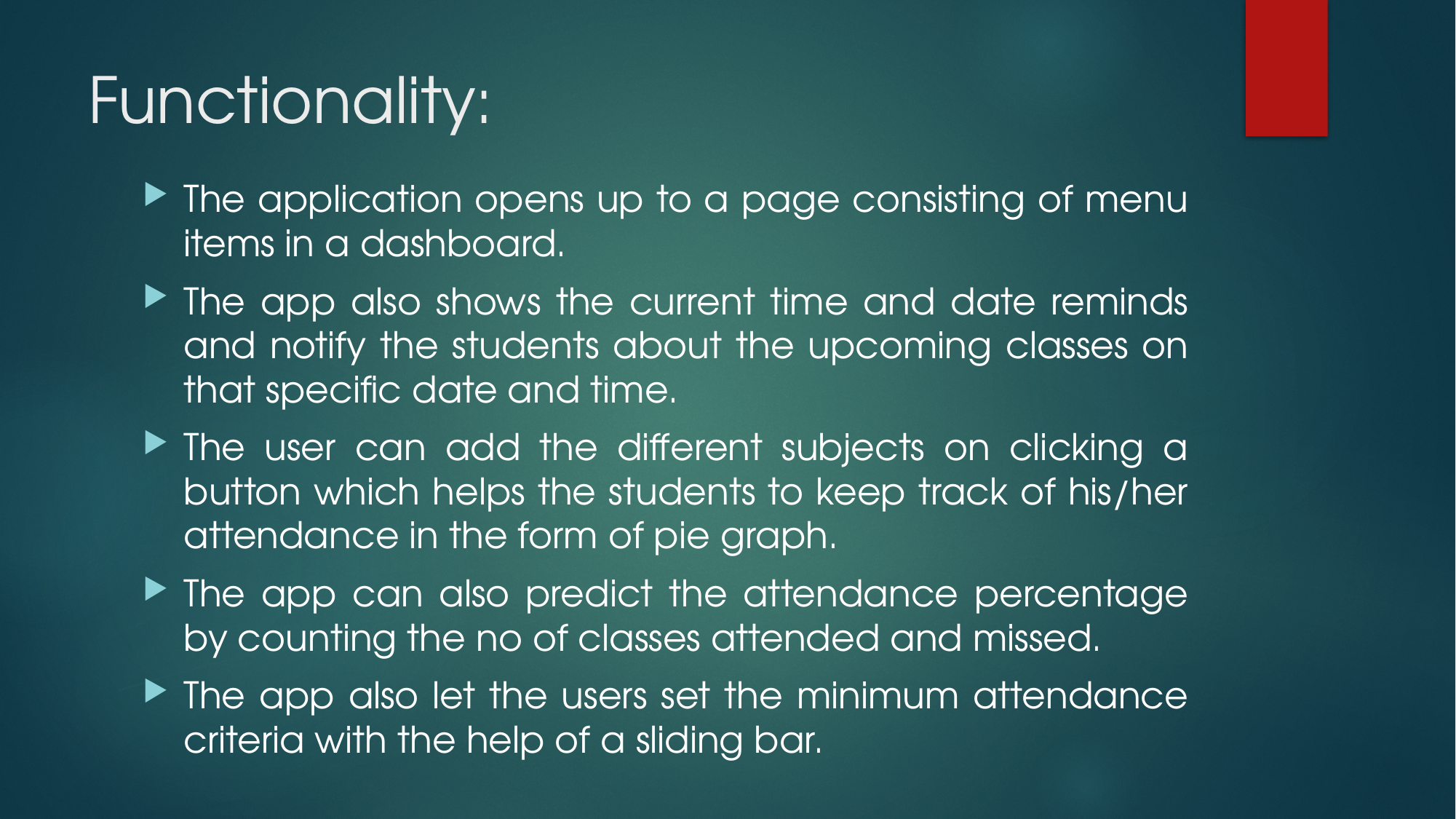

# Functionality:
The application opens up to a page consisting of menu items in a dashboard.
The app also shows the current time and date reminds and notify the students about the upcoming classes on that specific date and time.
The user can add the different subjects on clicking a button which helps the students to keep track of his/her attendance in the form of pie graph.
The app can also predict the attendance percentage by counting the no of classes attended and missed.
The app also let the users set the minimum attendance criteria with the help of a sliding bar.